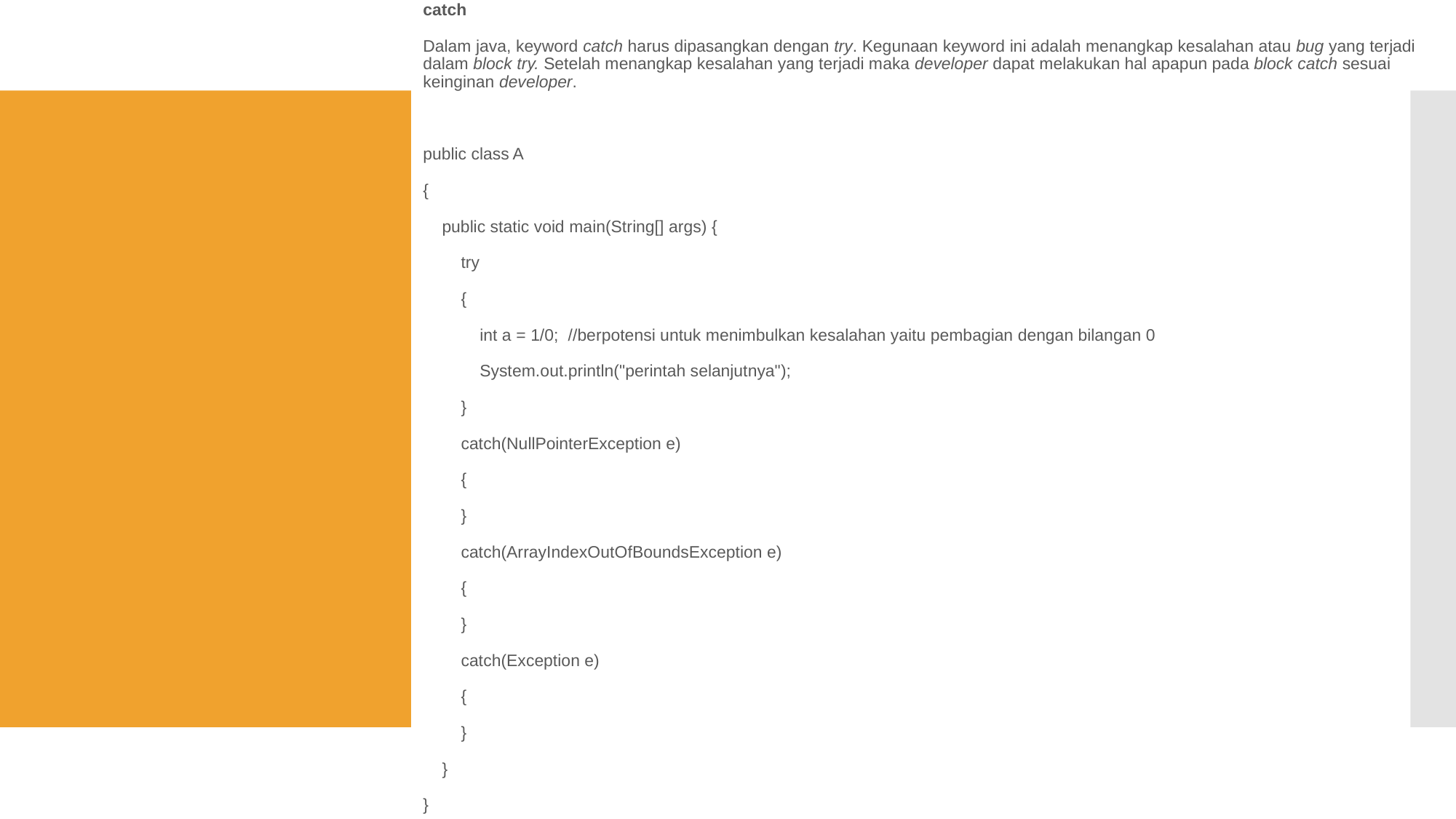

catch
Dalam java, keyword catch harus dipasangkan dengan try. Kegunaan keyword ini adalah menangkap kesalahan atau bug yang terjadi dalam block try. Setelah menangkap kesalahan yang terjadi maka developer dapat melakukan hal apapun pada block catch sesuai keinginan developer.

public class A
{
    public static void main(String[] args) {
        try
        {
            int a = 1/0;  //berpotensi untuk menimbulkan kesalahan yaitu pembagian dengan bilangan 0
            System.out.println("perintah selanjutnya");
        }
        catch(NullPointerException e)
        {
        }
        catch(ArrayIndexOutOfBoundsException e)
        {
        }
        catch(Exception e)
        {
        }
    }
}

#